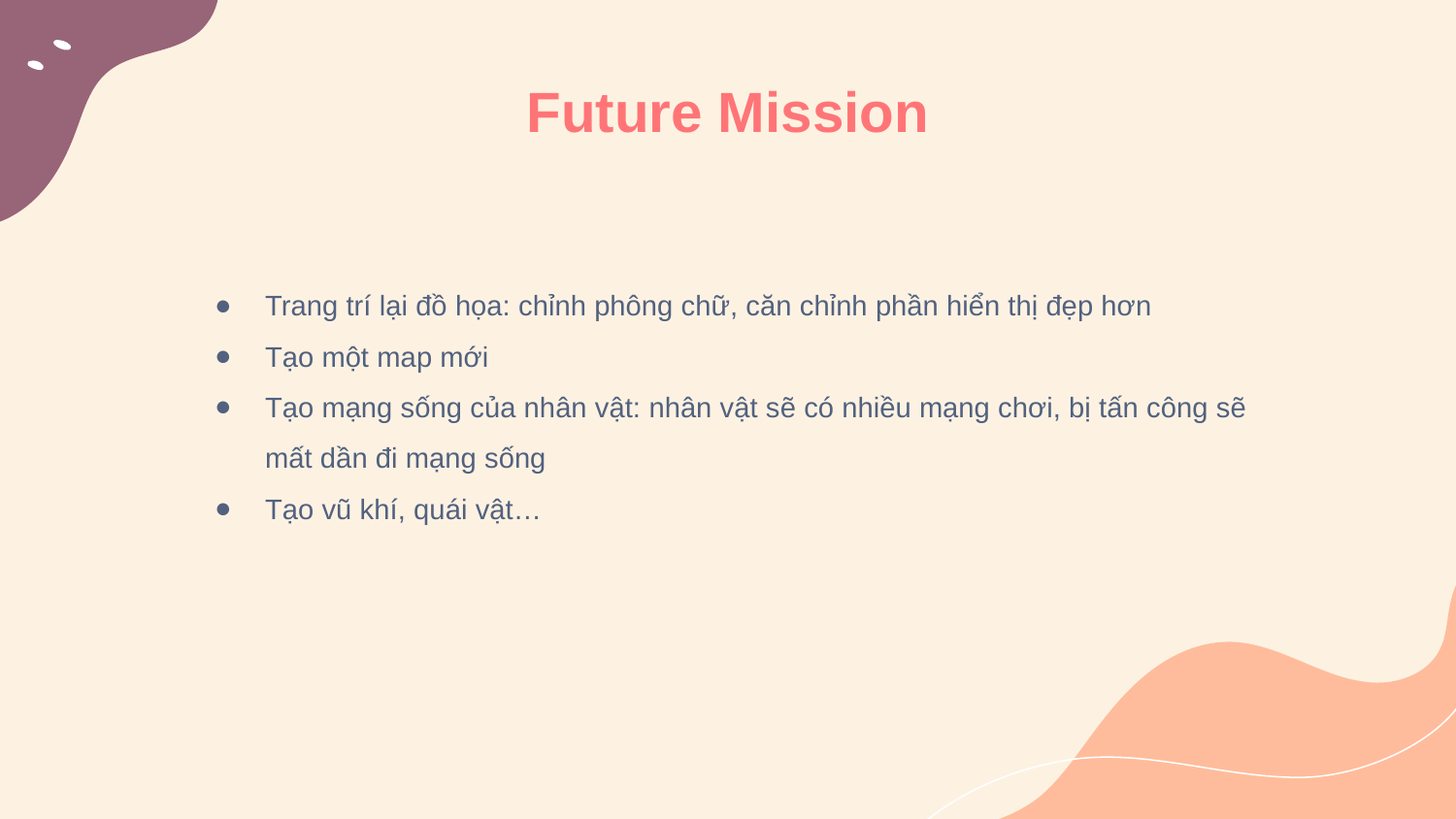

# Future Mission
Trang trí lại đồ họa: chỉnh phông chữ, căn chỉnh phần hiển thị đẹp hơn
Tạo một map mới
Tạo mạng sống của nhân vật: nhân vật sẽ có nhiều mạng chơi, bị tấn công sẽ mất dần đi mạng sống
Tạo vũ khí, quái vật…